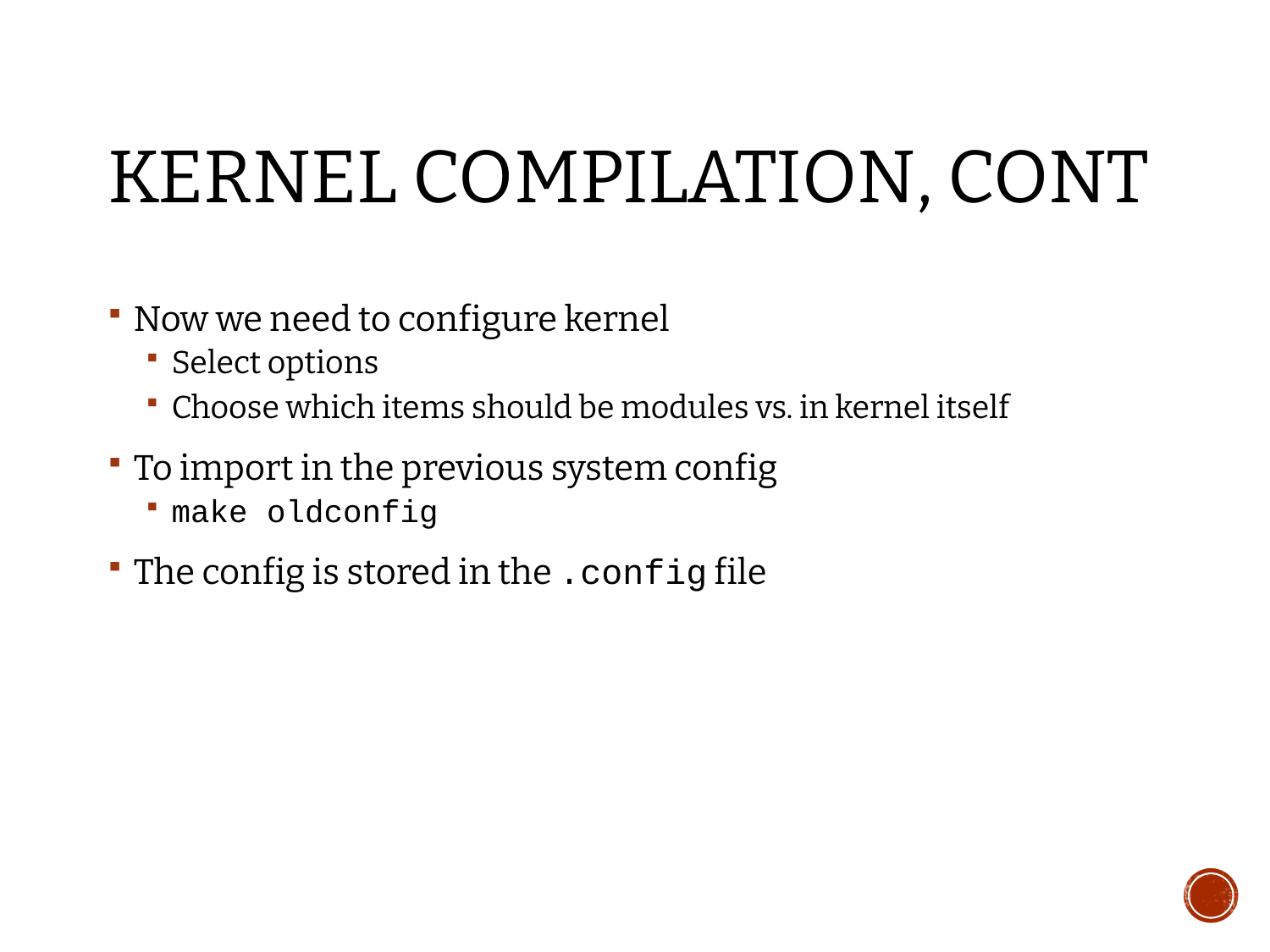

# Kernel Compilation, cont
Now we need to configure kernel
Select options
Choose which items should be modules vs. in kernel itself
To import in the previous system config
make oldconfig
The config is stored in the .config file